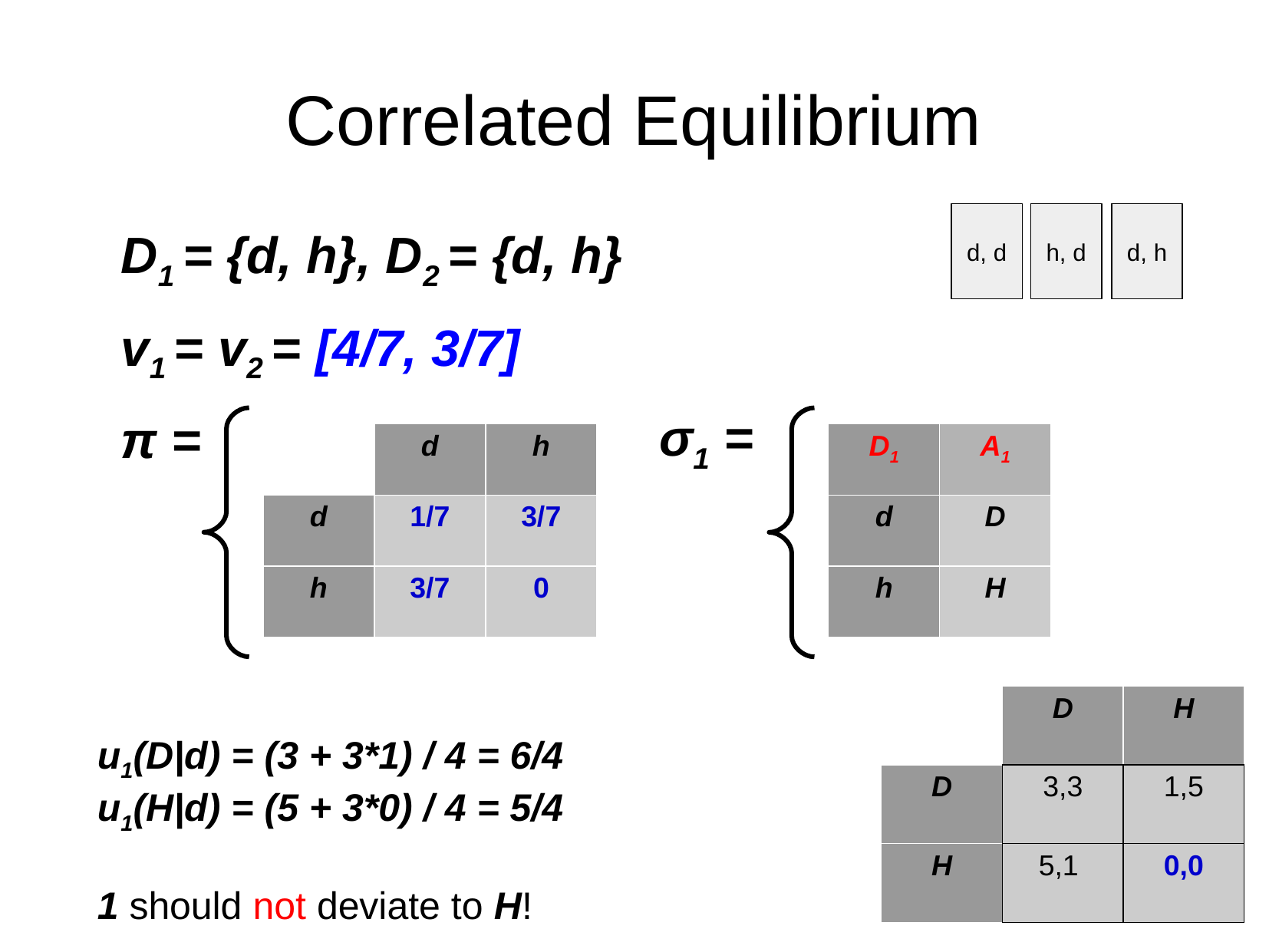

Correlated Equilibrium
d, d
h, d
d, h
D1 = {d, h}, D2 = {d, h}
v1 = v2 = [4/7, 3/7]
π =

σ1 =

|  | d | h |
| --- | --- | --- |
| d | 1/7 | 3/7 |
| h | 3/7 | 0 |
| D1 | A1 |
| --- | --- |
| d | D |
| h | H |
|  | D | H |
| --- | --- | --- |
| D | 3,3 | 1,5 |
| H | 5,1 | 0,0 |
u1(D|d) = (3 + 3*1) / 4 = 6/4
u1(H|d) = (5 + 3*0) / 4 = 5/4

1 should not deviate to H!